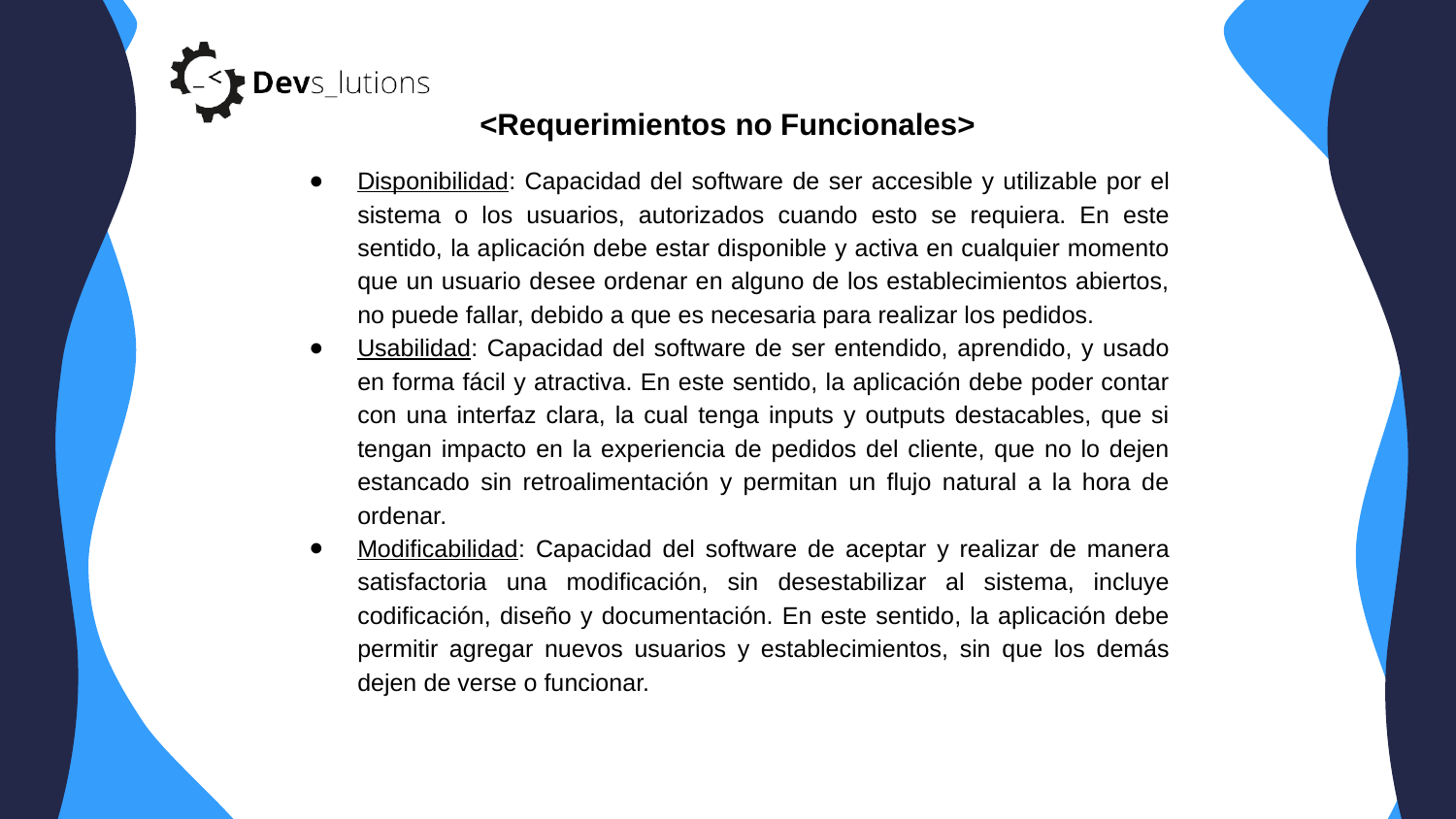

<Requerimientos no Funcionales>
Disponibilidad: Capacidad del software de ser accesible y utilizable por el sistema o los usuarios, autorizados cuando esto se requiera. En este sentido, la aplicación debe estar disponible y activa en cualquier momento que un usuario desee ordenar en alguno de los establecimientos abiertos, no puede fallar, debido a que es necesaria para realizar los pedidos.
Usabilidad: Capacidad del software de ser entendido, aprendido, y usado en forma fácil y atractiva. En este sentido, la aplicación debe poder contar con una interfaz clara, la cual tenga inputs y outputs destacables, que si tengan impacto en la experiencia de pedidos del cliente, que no lo dejen estancado sin retroalimentación y permitan un flujo natural a la hora de ordenar.
Modificabilidad: Capacidad del software de aceptar y realizar de manera satisfactoria una modificación, sin desestabilizar al sistema, incluye codificación, diseño y documentación. En este sentido, la aplicación debe permitir agregar nuevos usuarios y establecimientos, sin que los demás dejen de verse o funcionar.